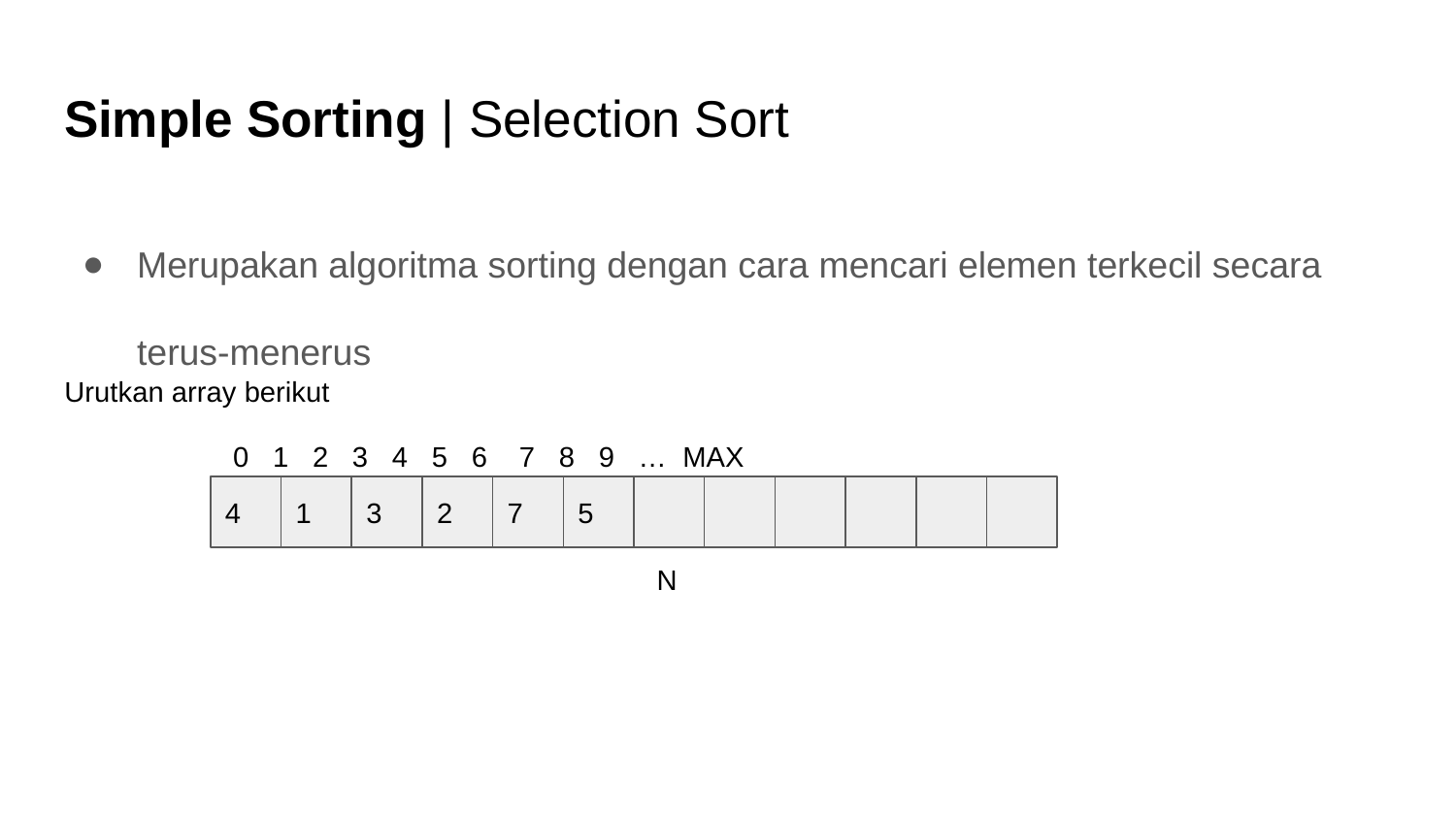

# Simple Sorting | Selection Sort
Merupakan algoritma sorting dengan cara mencari elemen terkecil secara terus-menerus
Urutkan array berikut
 0   1   2   3   4   5   6    7   8   9   …  MAX
4
1
3
2
7
5

N